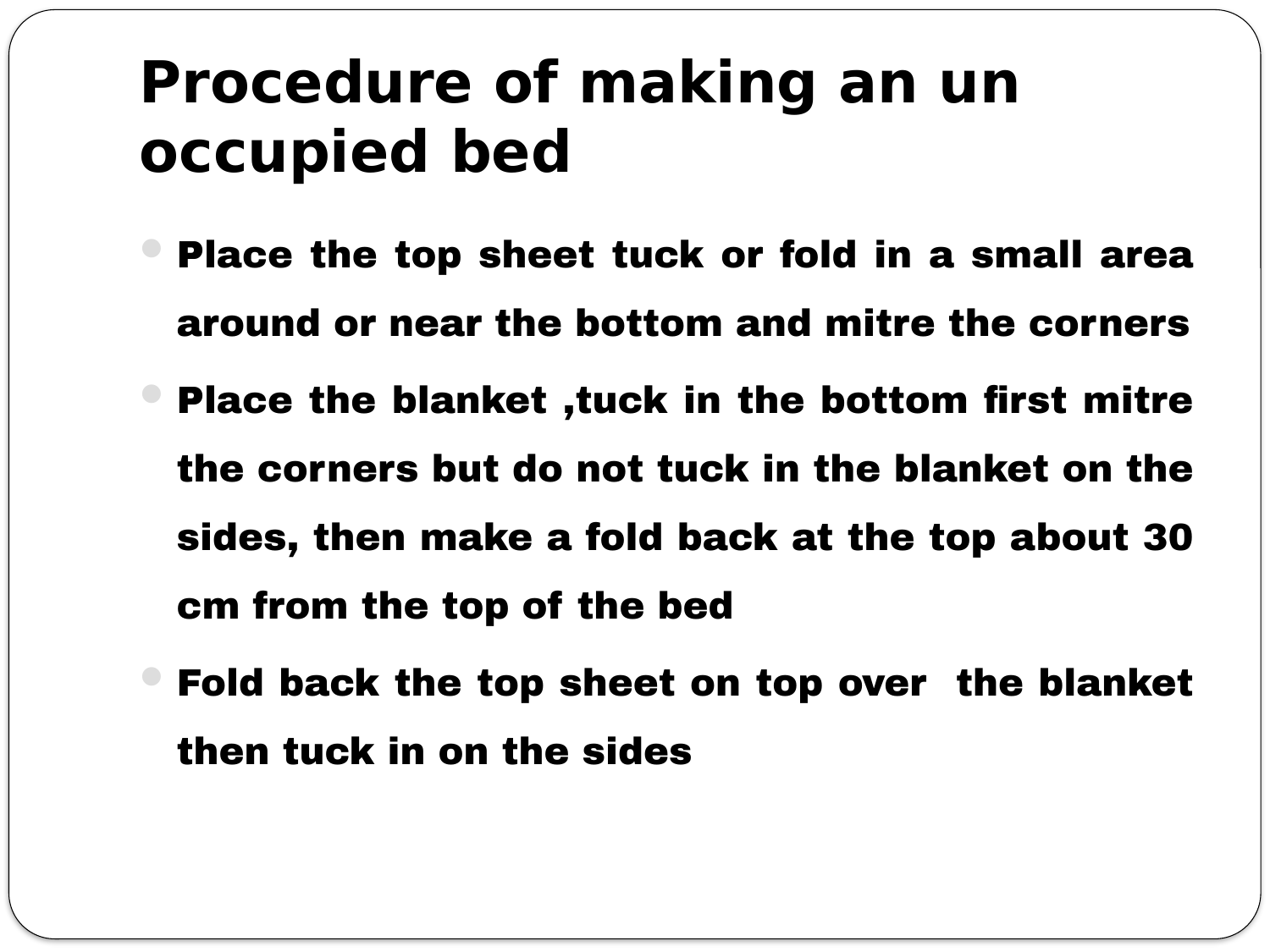

# Procedure of making an un occupied bed
Place the top sheet tuck or fold in a small area around or near the bottom and mitre the corners
Place the blanket ,tuck in the bottom first mitre the corners but do not tuck in the blanket on the sides, then make a fold back at the top about 30 cm from the top of the bed
Fold back the top sheet on top over  the blanket then tuck in on the sides